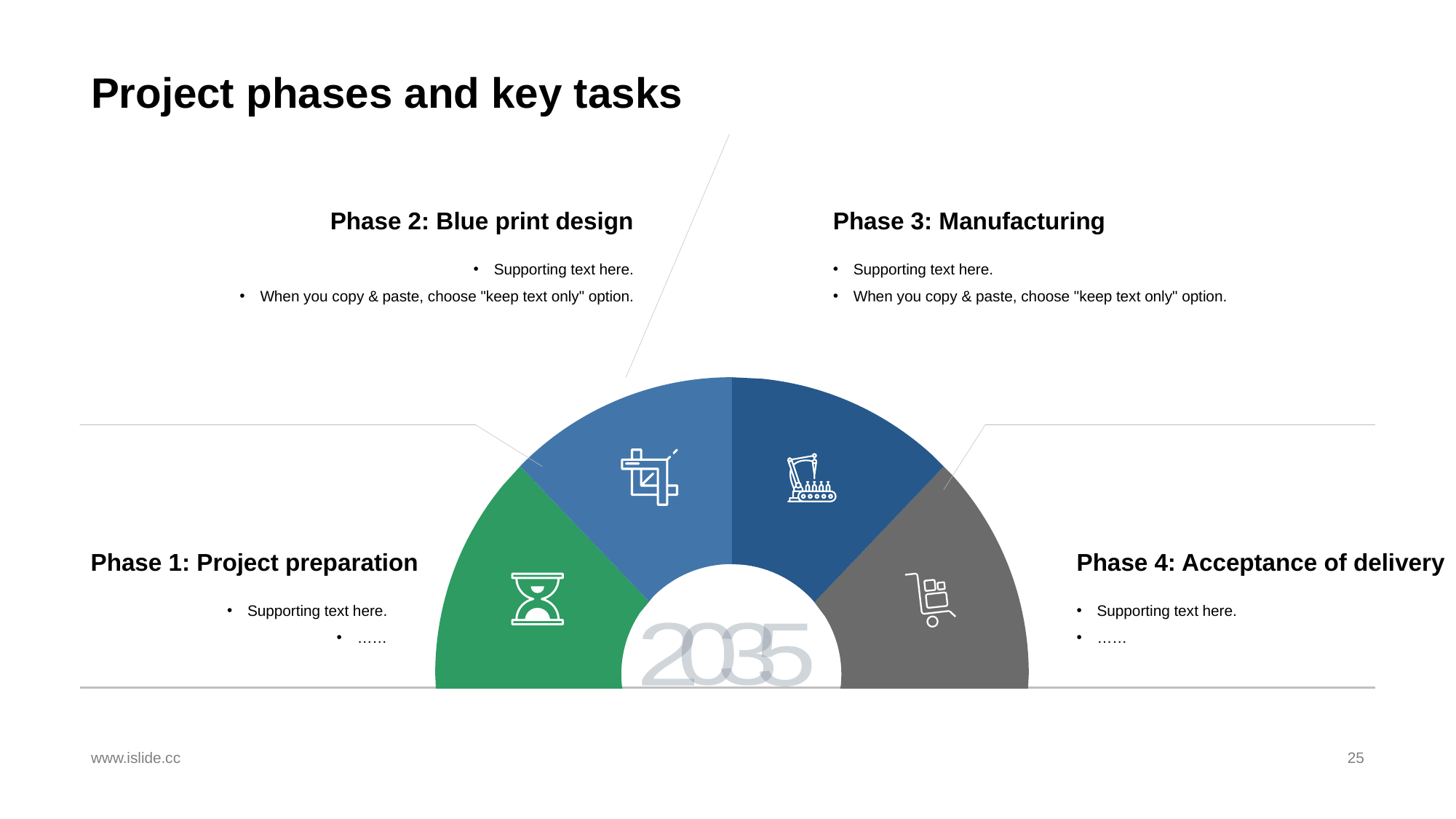

# Project phases and key tasks
Phase 2: Blue print design
Phase 3: Manufacturing
Supporting text here.
When you copy & paste, choose "keep text only" option.
Supporting text here.
When you copy & paste, choose "keep text only" option.

Phase 1: Project preparation
Phase 4: Acceptance of delivery

Supporting text here.
……
Supporting text here.
……
2
0
3
5

www.islide.cc
25